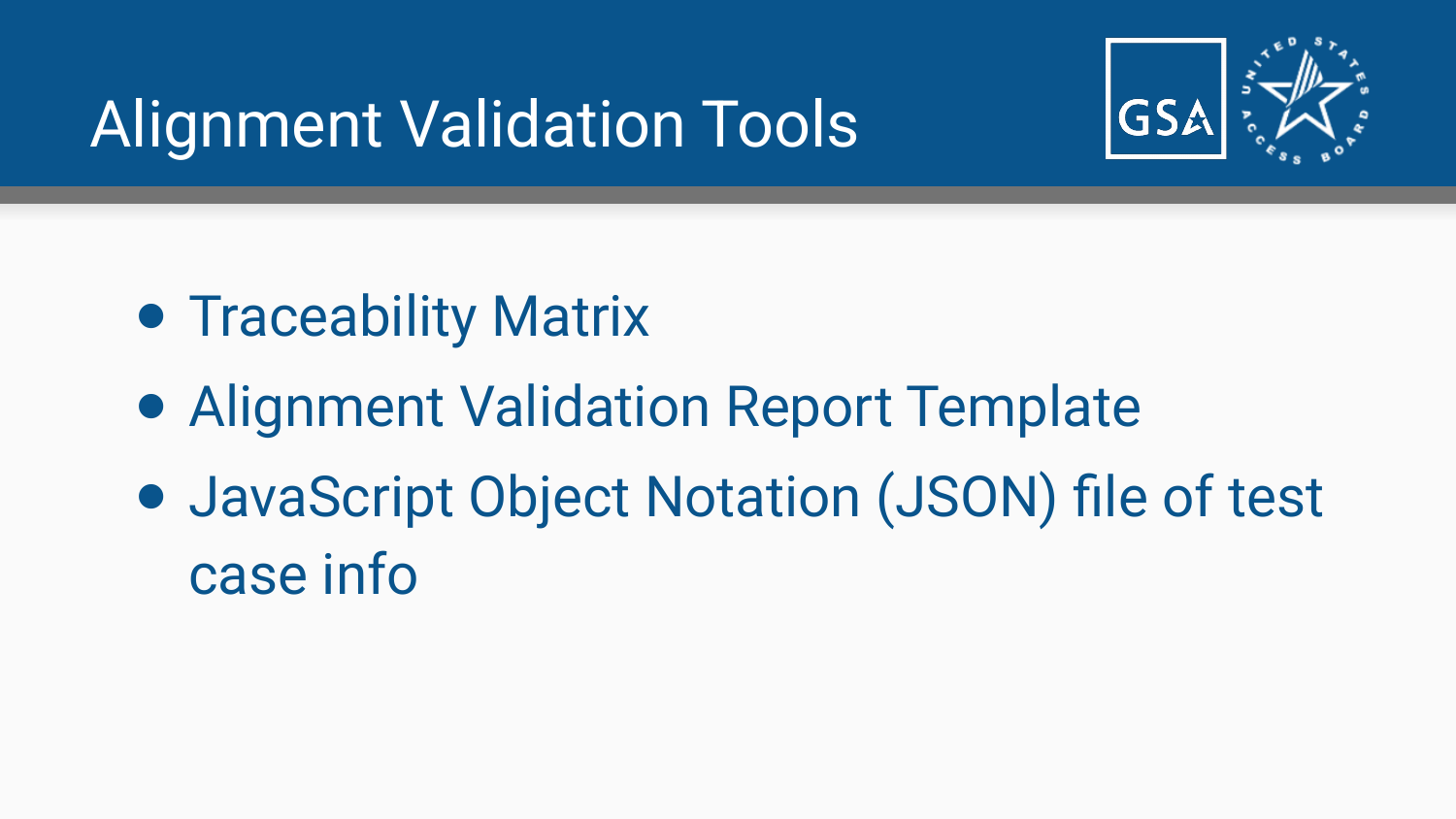

# Alignment Validation Tools
Traceability Matrix
Alignment Validation Report Template
JavaScript Object Notation (JSON) file of test case info